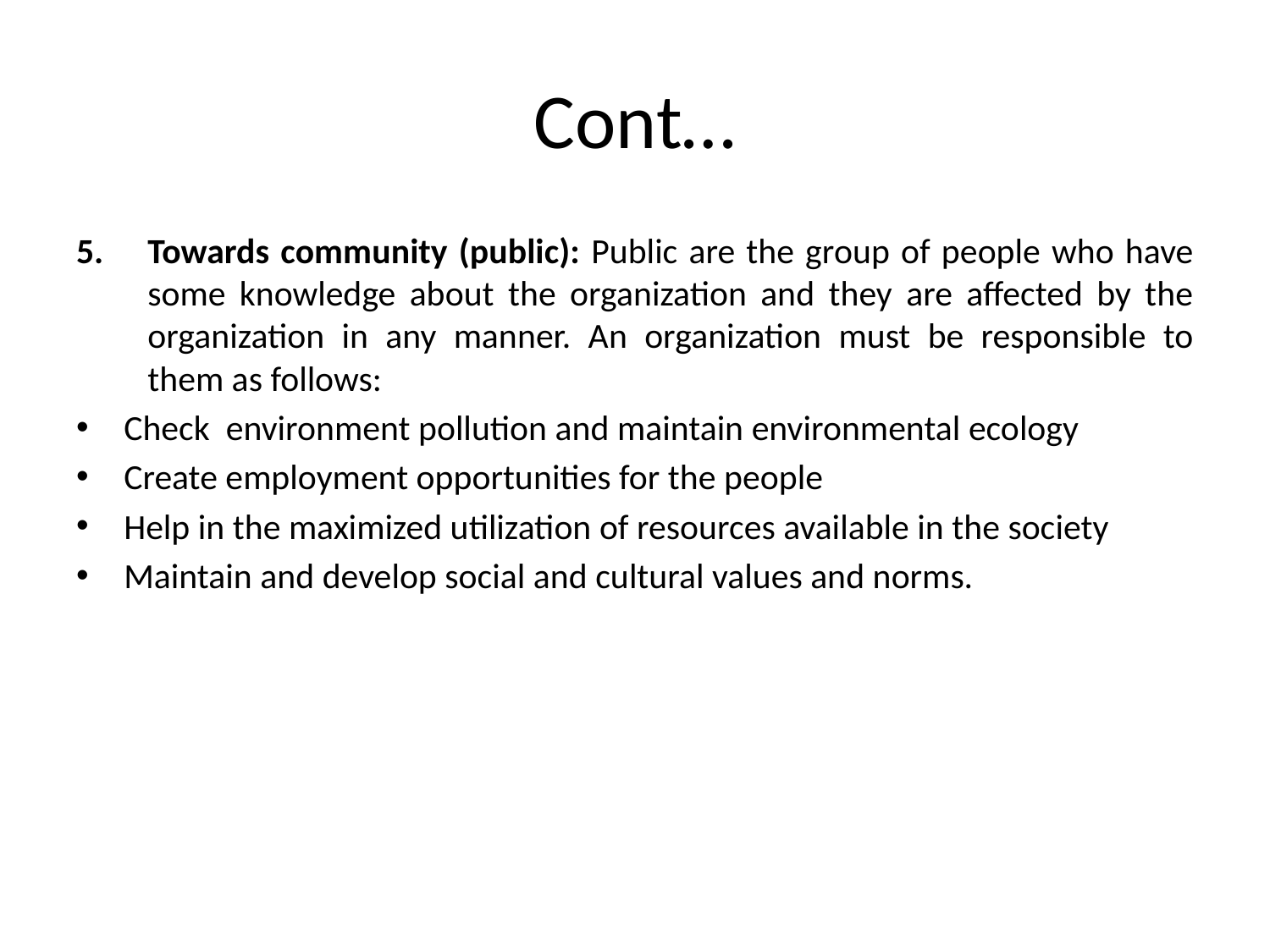

# Cont…
Towards community (public): Public are the group of people who have some knowledge about the organization and they are affected by the organization in any manner. An organization must be responsible to them as follows:
Check  environment pollution and maintain environmental ecology
Create employment opportunities for the people
Help in the maximized utilization of resources available in the society
Maintain and develop social and cultural values and norms.